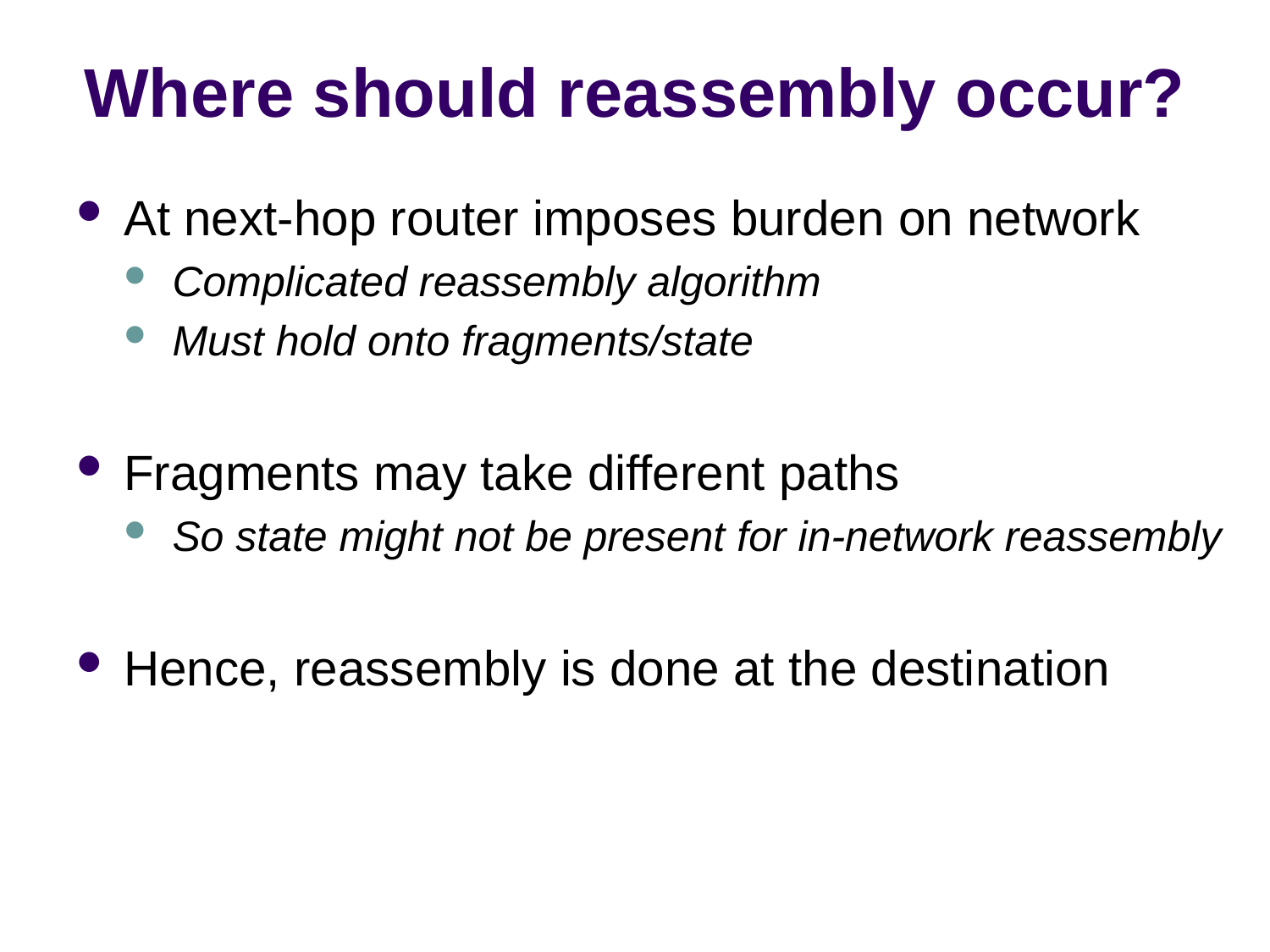

# Where should reassembly occur?
At next-hop router imposes burden on network
Complicated reassembly algorithm
Must hold onto fragments/state

Fragments may take different paths
So state might not be present for in-network reassembly

Hence, reassembly is done at the destination